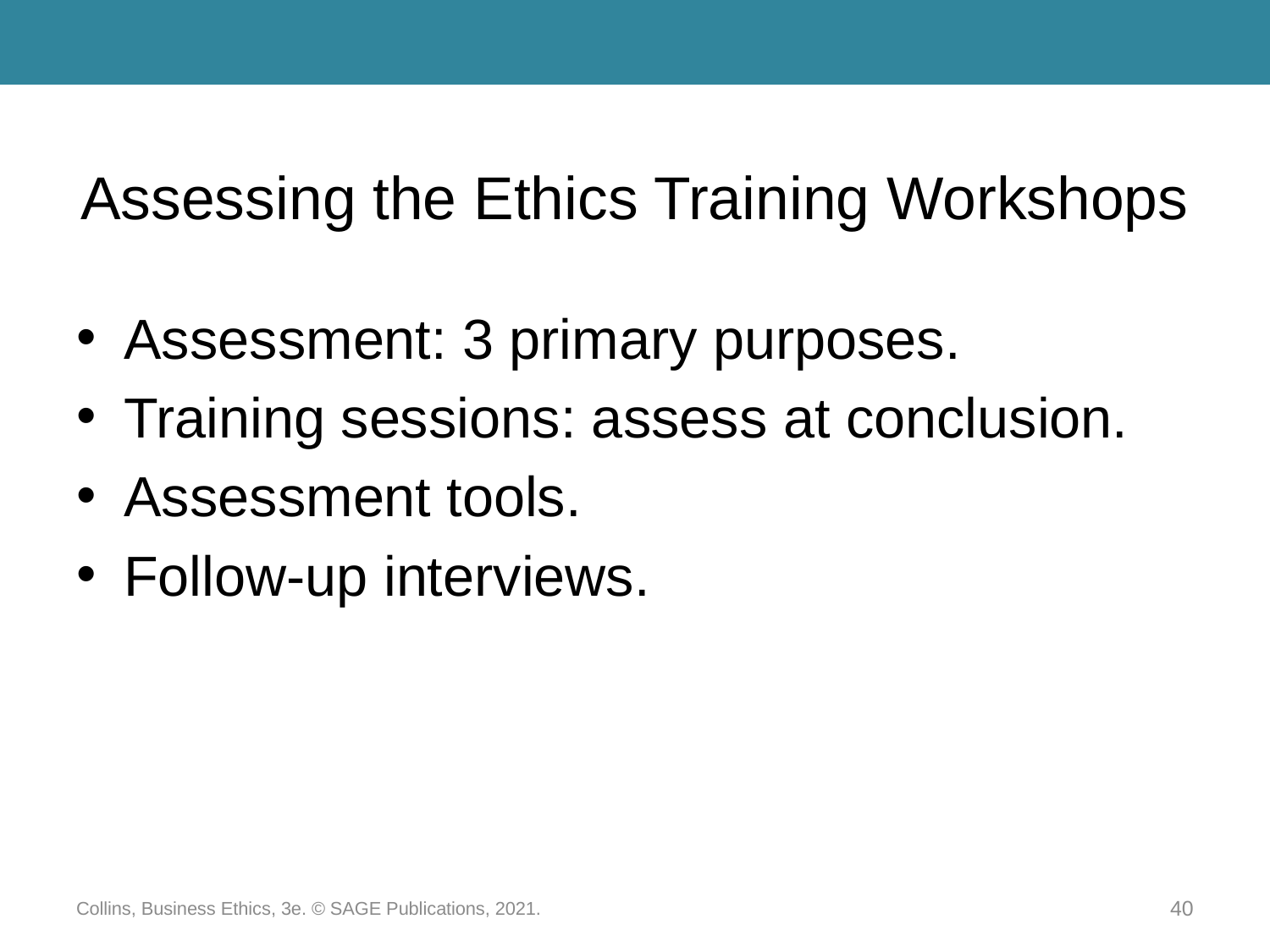

# Assessing the Ethics Training Workshops
Assessment: 3 primary purposes.
Training sessions: assess at conclusion.
Assessment tools.
Follow-up interviews.
Collins, Business Ethics, 3e. © SAGE Publications, 2021.
40